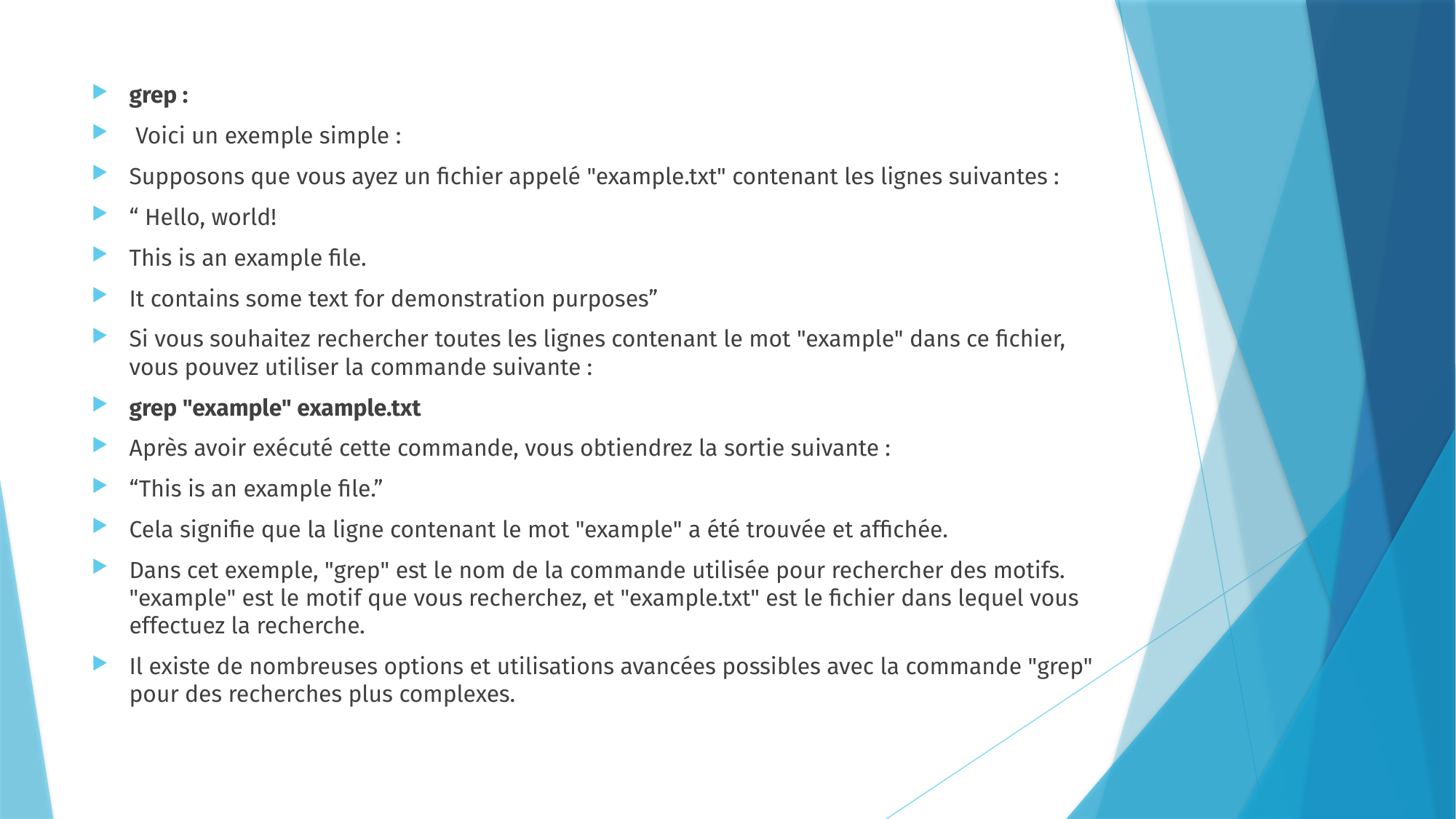

grep :
 Voici un exemple simple :
Supposons que vous ayez un fichier appelé "example.txt" contenant les lignes suivantes :
“ Hello, world!
This is an example file.
It contains some text for demonstration purposes”
Si vous souhaitez rechercher toutes les lignes contenant le mot "example" dans ce fichier, vous pouvez utiliser la commande suivante :
grep "example" example.txt
Après avoir exécuté cette commande, vous obtiendrez la sortie suivante :
“This is an example file.”
Cela signifie que la ligne contenant le mot "example" a été trouvée et affichée.
Dans cet exemple, "grep" est le nom de la commande utilisée pour rechercher des motifs. "example" est le motif que vous recherchez, et "example.txt" est le fichier dans lequel vous effectuez la recherche.
Il existe de nombreuses options et utilisations avancées possibles avec la commande "grep" pour des recherches plus complexes.